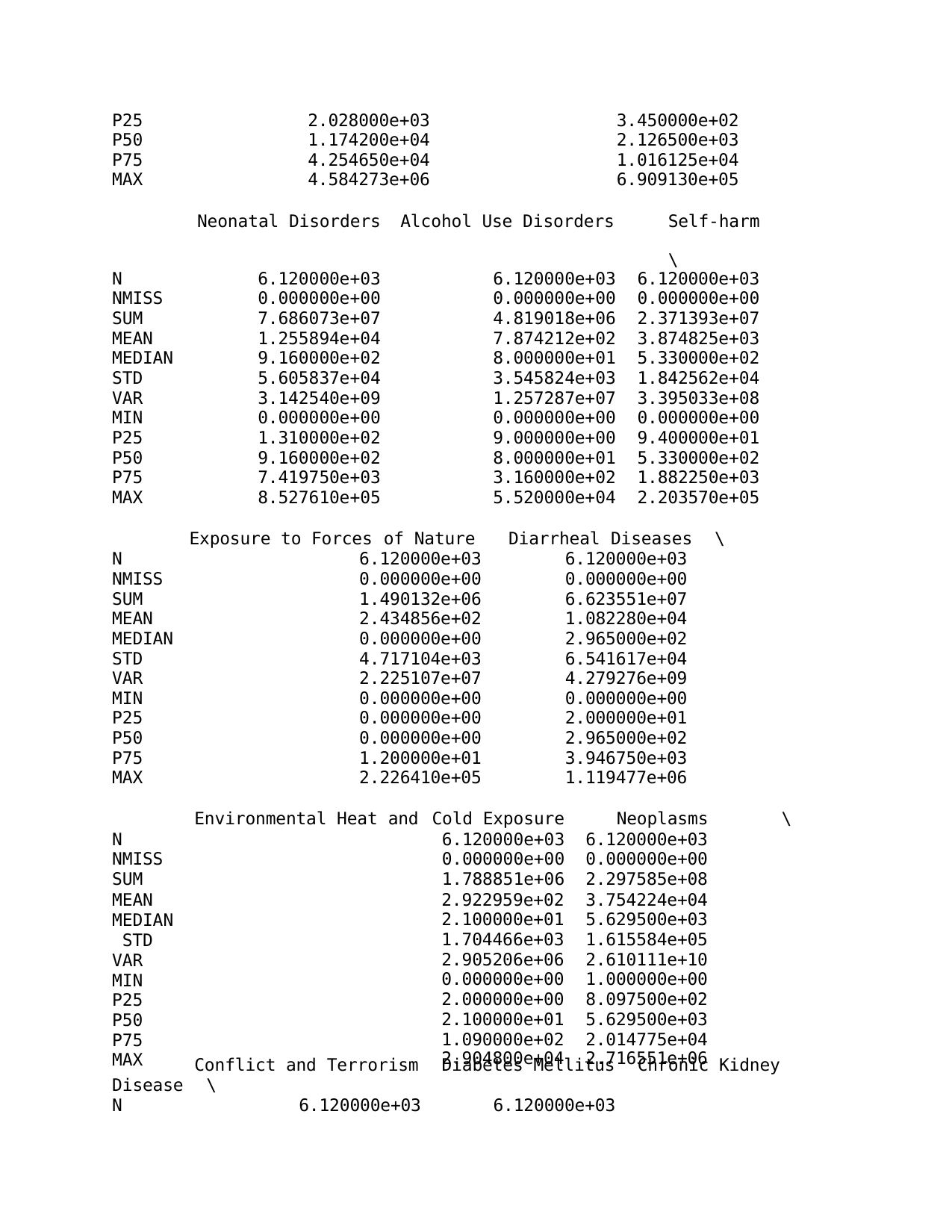

| P25 | 2.028000e+03 |  |  |  | 3.450000e+02 |
| --- | --- | --- | --- | --- | --- |
| P50 | 1.174200e+04 |  |  |  | 2.126500e+03 |
| P75 | 4.254650e+04 |  |  |  | 1.016125e+04 |
| MAX | 4.584273e+06 |  |  |  | 6.909130e+05 |
|  | Neonatal Disorders | Alcohol Use Disorders |  |  | Self-harm \ |
| N | 6.120000e+03 | 6.120000e+03 |  |  | 6.120000e+03 |
| NMISS | 0.000000e+00 | 0.000000e+00 |  |  | 0.000000e+00 |
| SUM | 7.686073e+07 | 4.819018e+06 |  |  | 2.371393e+07 |
| MEAN | 1.255894e+04 | 7.874212e+02 |  |  | 3.874825e+03 |
| MEDIAN | 9.160000e+02 | 8.000000e+01 |  |  | 5.330000e+02 |
| STD | 5.605837e+04 | 3.545824e+03 |  |  | 1.842562e+04 |
| VAR | 3.142540e+09 | 1.257287e+07 |  |  | 3.395033e+08 |
| MIN | 0.000000e+00 | 0.000000e+00 |  |  | 0.000000e+00 |
| P25 | 1.310000e+02 | 9.000000e+00 |  |  | 9.400000e+01 |
| P50 | 9.160000e+02 | 8.000000e+01 |  |  | 5.330000e+02 |
| P75 | 7.419750e+03 | 3.160000e+02 |  |  | 1.882250e+03 |
| MAX | 8.527610e+05 | 5.520000e+04 |  |  | 2.203570e+05 |
| Exposure to Forces of Nature Diarrheal Diseases \ |  |  |  |  |  |
| N | 6.120000e+03 |  |  | 6.120000e+03 |  |
| NMISS | 0.000000e+00 |  |  | 0.000000e+00 |  |
| SUM | 1.490132e+06 |  |  | 6.623551e+07 |  |
| MEAN | 2.434856e+02 |  |  | 1.082280e+04 |  |
| MEDIAN | 0.000000e+00 |  |  | 2.965000e+02 |  |
| STD | 4.717104e+03 |  |  | 6.541617e+04 |  |
| VAR | 2.225107e+07 |  |  | 4.279276e+09 |  |
| MIN | 0.000000e+00 |  |  | 0.000000e+00 |  |
| P25 | 0.000000e+00 |  |  | 2.000000e+01 |  |
| P50 | 0.000000e+00 |  |  | 2.965000e+02 |  |
| P75 | 1.200000e+01 |  |  | 3.946750e+03 |  |
| MAX | 2.226410e+05 |  |  | 1.119477e+06 |  |
|  | Environmental Heat and |  | Cold Exposure | Neoplasms \ |  |
| N |  |  | 6.120000e+03 | 6.120000e+03 |  |
| NMISS |  |  | 0.000000e+00 | 0.000000e+00 |  |
| SUM |  |  | 1.788851e+06 | 2.297585e+08 |  |
| MEAN MEDIAN STD VAR MIN P25 P50 P75 MAX |  |  | 2.922959e+02 2.100000e+01 1.704466e+03 2.905206e+06 0.000000e+00 2.000000e+00 2.100000e+01 1.090000e+02 2.904800e+04 | 3.754224e+04 5.629500e+03 1.615584e+05 2.610111e+10 1.000000e+00 8.097500e+02 5.629500e+03 2.014775e+04 2.716551e+06 |  |
Conflict and Terrorism
Disease	\
N	6.120000e+03
Diabetes Mellitus
Chronic Kidney
6.120000e+03